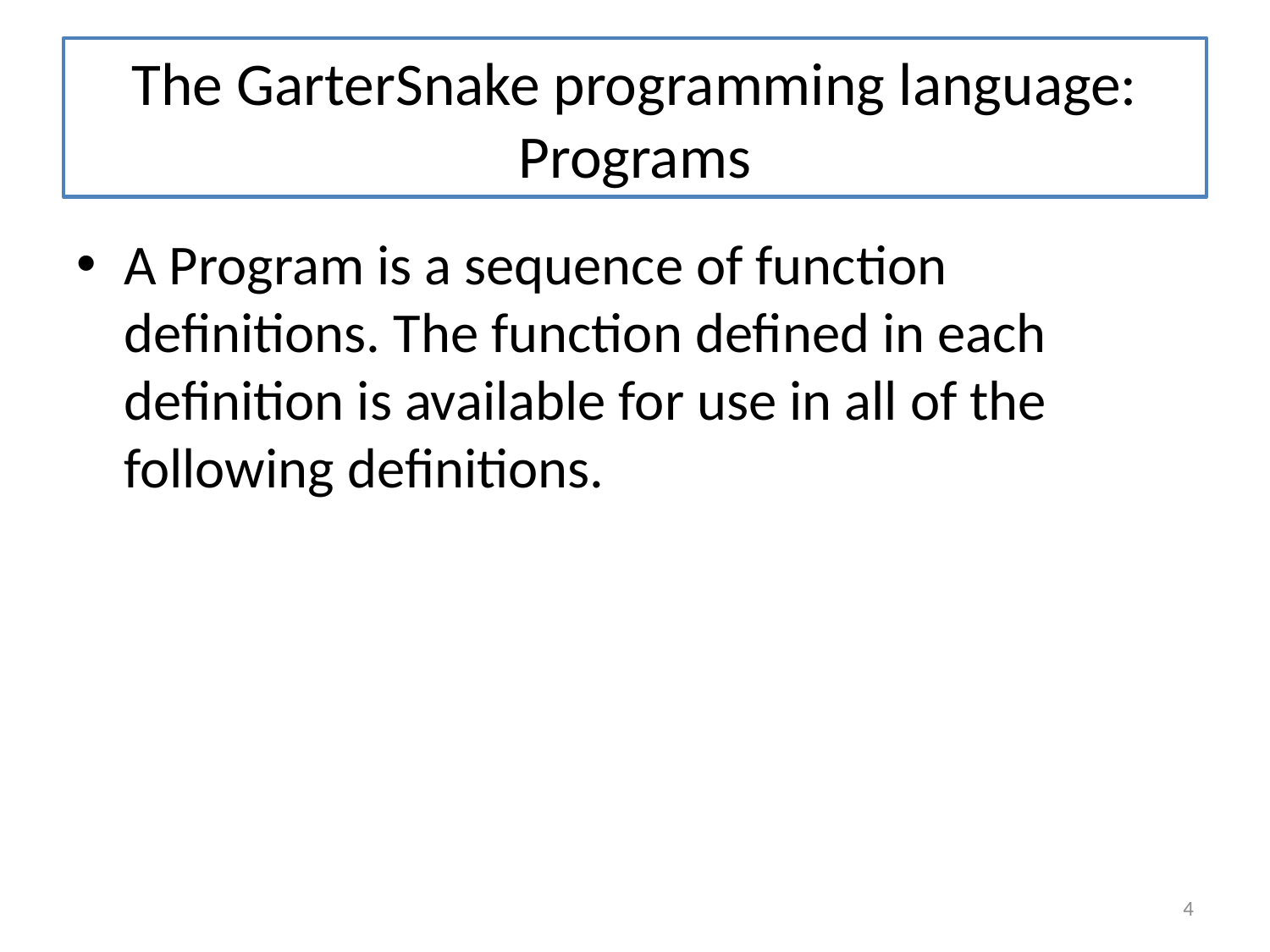

# The GarterSnake programming language: Programs
A Program is a sequence of function definitions. The function defined in each definition is available for use in all of the following definitions.

4